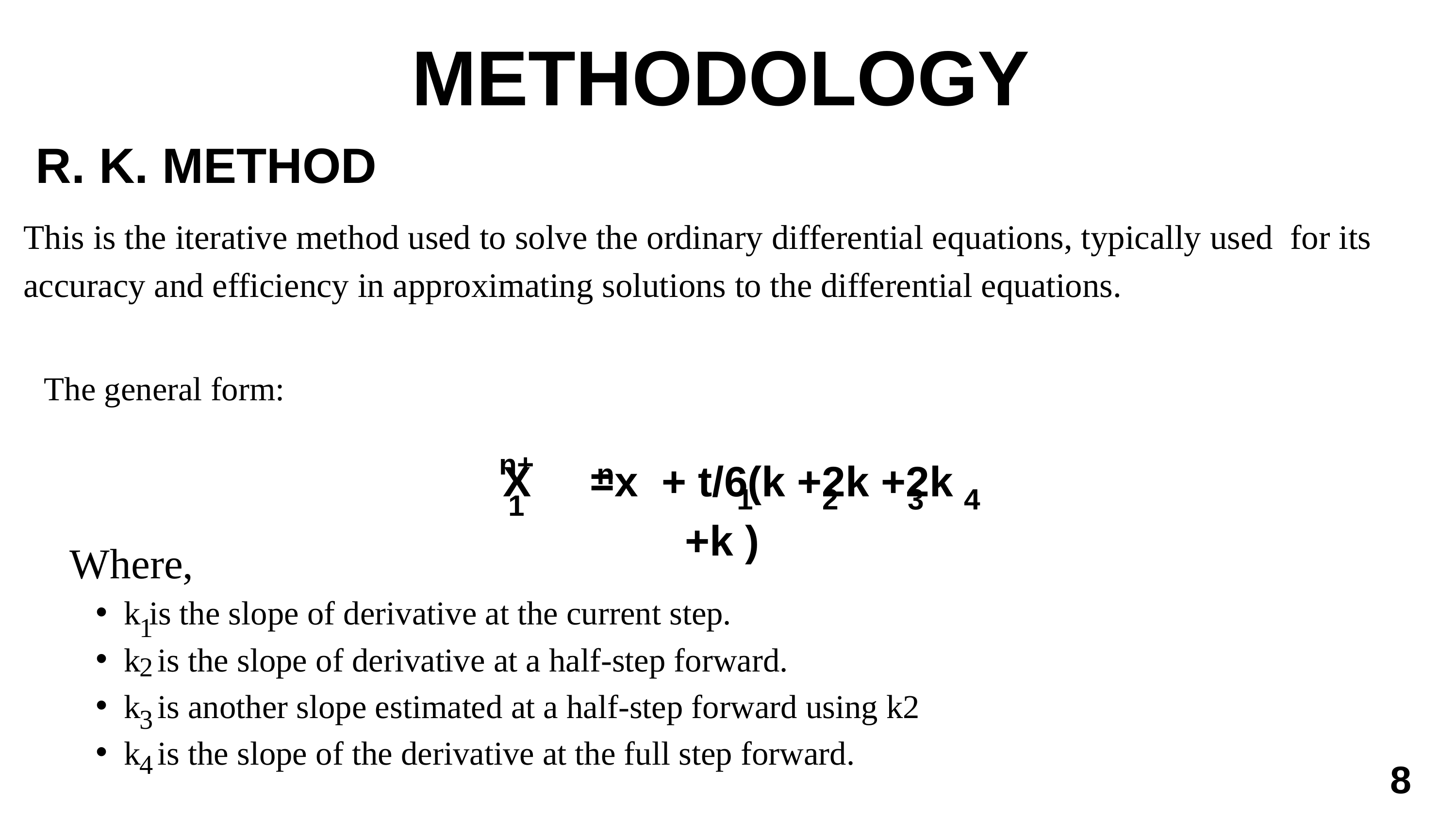

METHODOLOGY
R. K. METHOD
This is the iterative method used to solve the ordinary differential equations, typically used  for its accuracy and efficiency in approximating solutions to the differential equations.
The general form:
n+1
 X     =x  + t/6(k +2k +2k +k )
n
1
2
3
4
Where,

k is the slope of derivative at the current step.
k  is the slope of derivative at a half-step forward.
k  is another slope estimated at a half-step forward using k2
k  is the slope of the derivative at the full step forward.
1
2
3
4
8